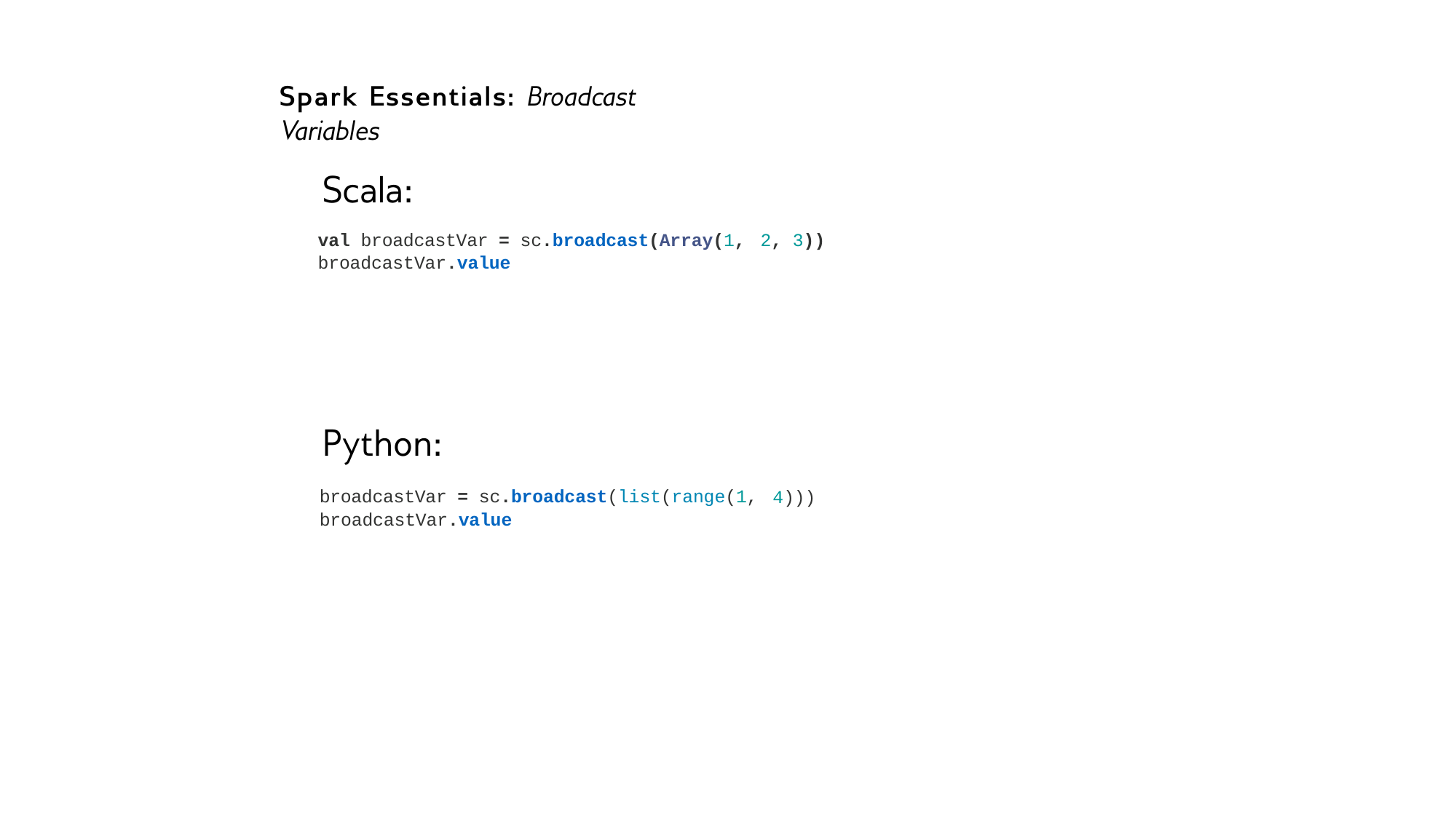

# Spark Essentials: Broadcast Variables
Scala:
val broadcastVar = sc.broadcast(Array(1,  broadcastVar.value
2, 3))
Python:
broadcastVar = sc.broadcast(list(range(1,  broadcastVar.value
4)))